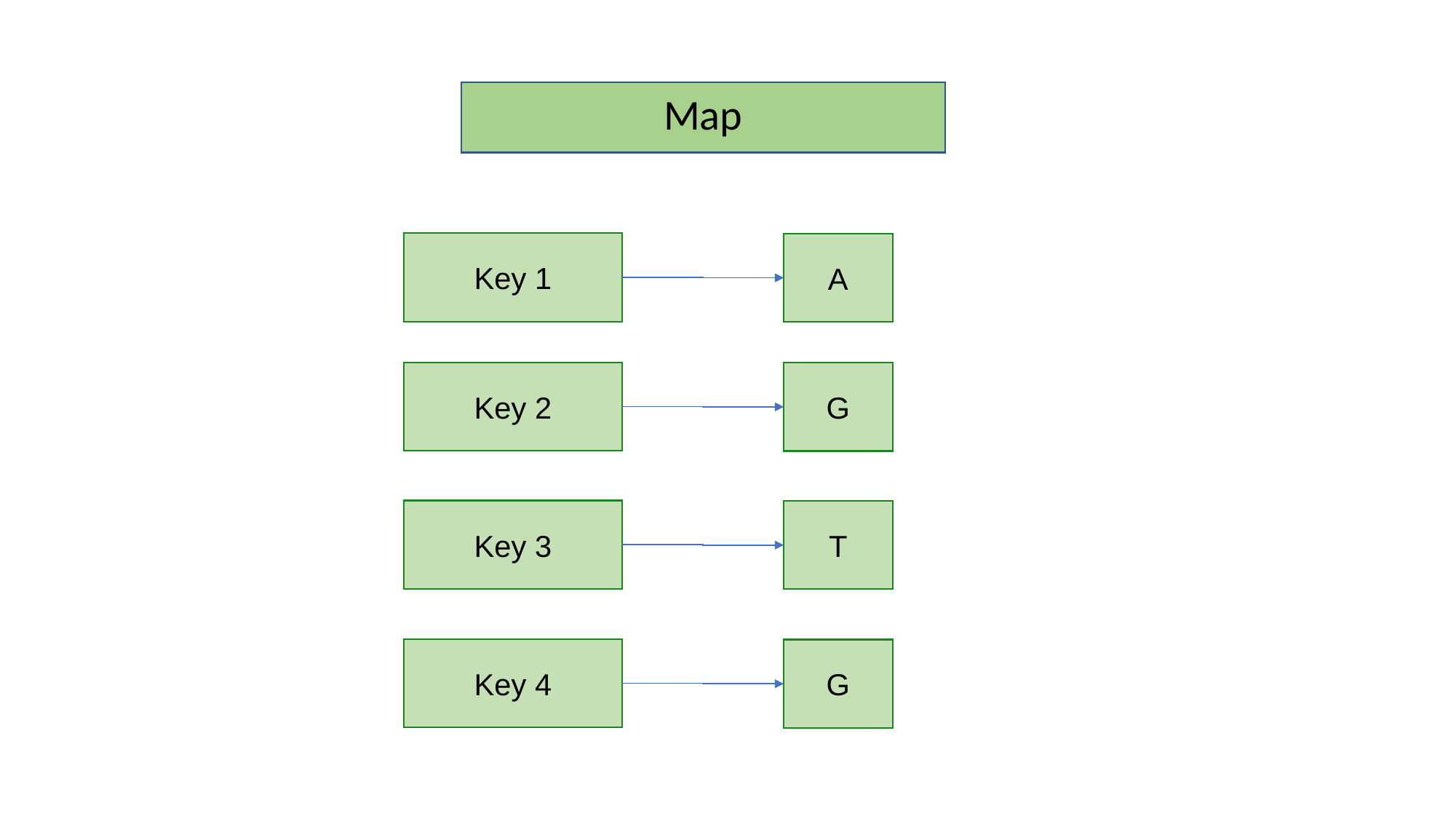

Map
Key 1
A
Key 2
G
Key 3
T
Key 4
G